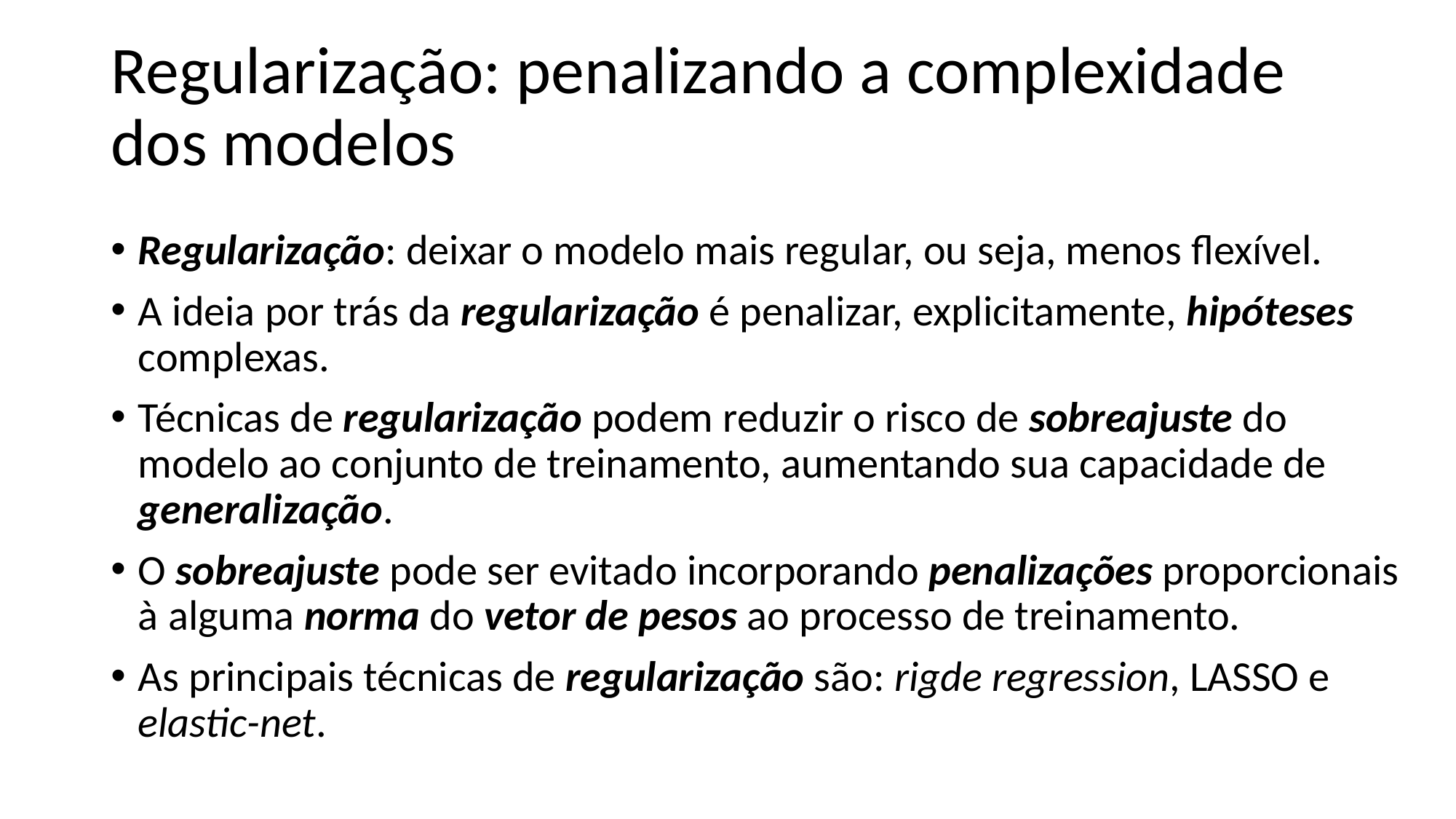

# Regularização: penalizando a complexidade dos modelos
Regularização: deixar o modelo mais regular, ou seja, menos flexível.
A ideia por trás da regularização é penalizar, explicitamente, hipóteses complexas.
Técnicas de regularização podem reduzir o risco de sobreajuste do modelo ao conjunto de treinamento, aumentando sua capacidade de generalização.
O sobreajuste pode ser evitado incorporando penalizações proporcionais à alguma norma do vetor de pesos ao processo de treinamento.
As principais técnicas de regularização são: rigde regression, LASSO e elastic-net.